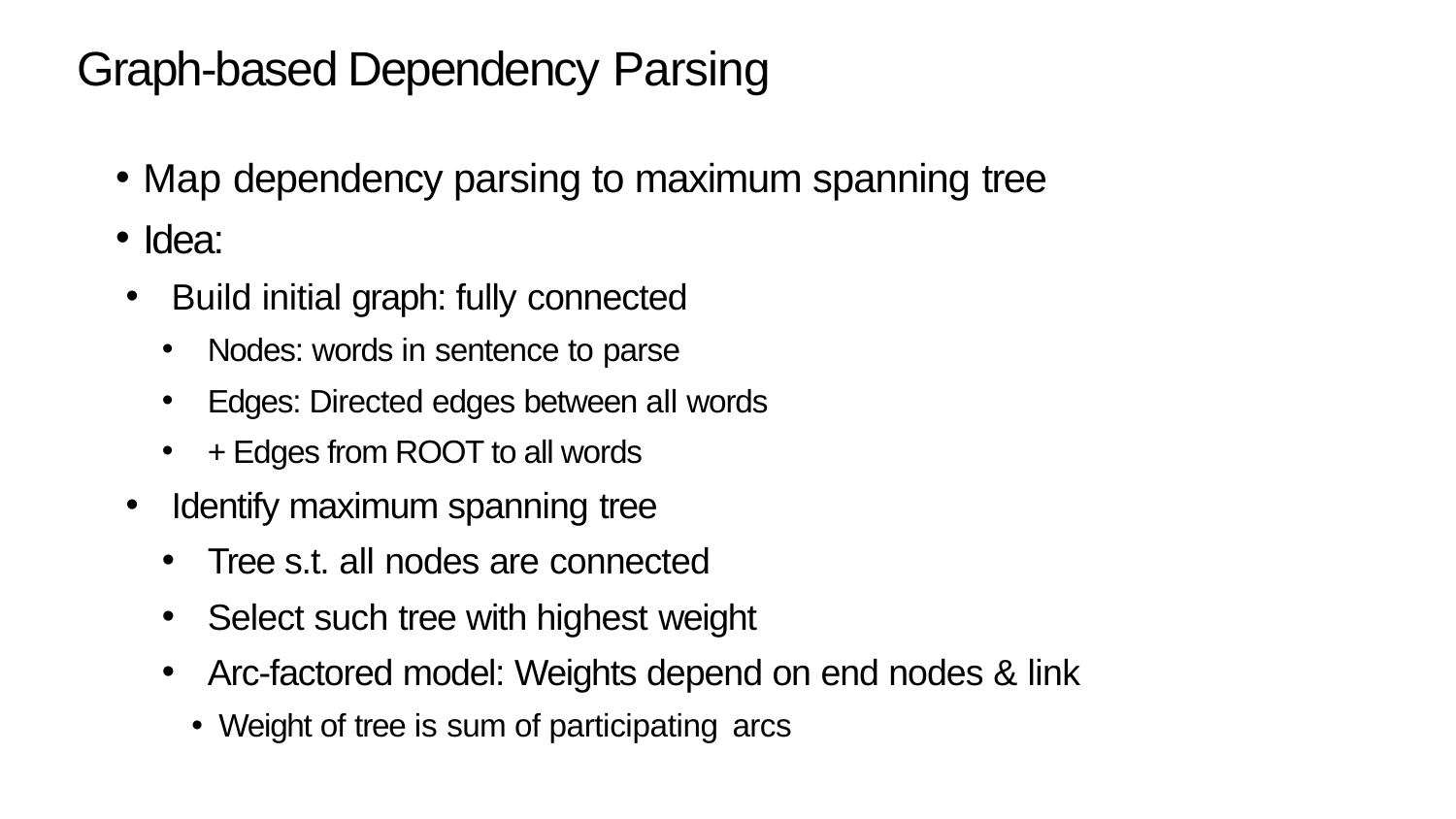

# Graph-based Dependency Parsing
Map dependency parsing to maximum spanning tree
Idea:
Build initial graph: fully connected
Nodes: words in sentence to parse
Edges: Directed edges between all words
+ Edges from ROOT to all words
Identify maximum spanning tree
Tree s.t. all nodes are connected
Select such tree with highest weight
Arc-factored model: Weights depend on end nodes & link
Weight of tree is sum of participating arcs